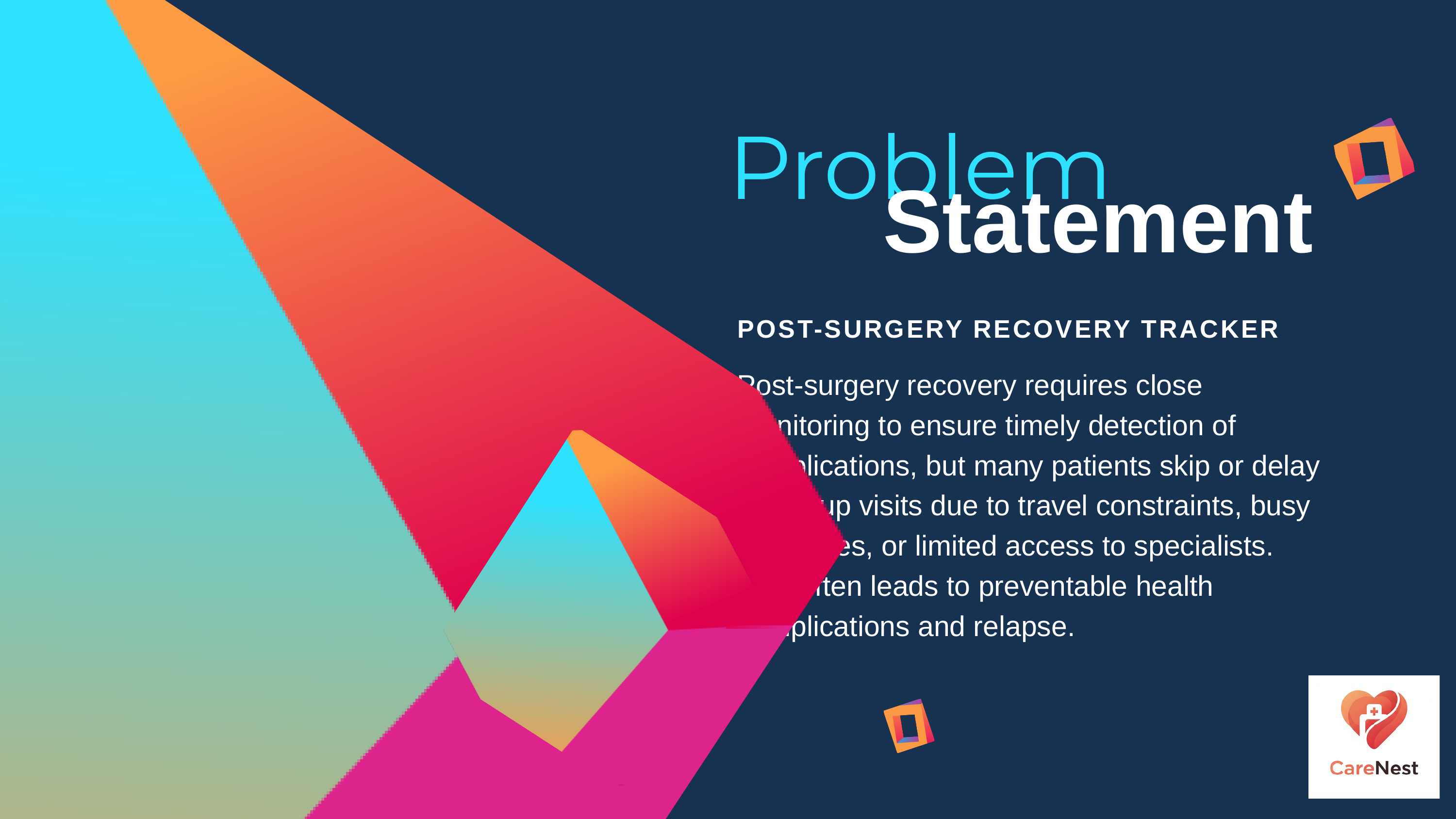

Problem

Statement
POST-SURGERY RECOVERY TRACKER
Post-surgery recovery requires close monitoring to ensure timely detection of complications, but many patients skip or delay follow-up visits due to travel constraints, busy schedules, or limited access to specialists. This often leads to preventable health complications and relapse.